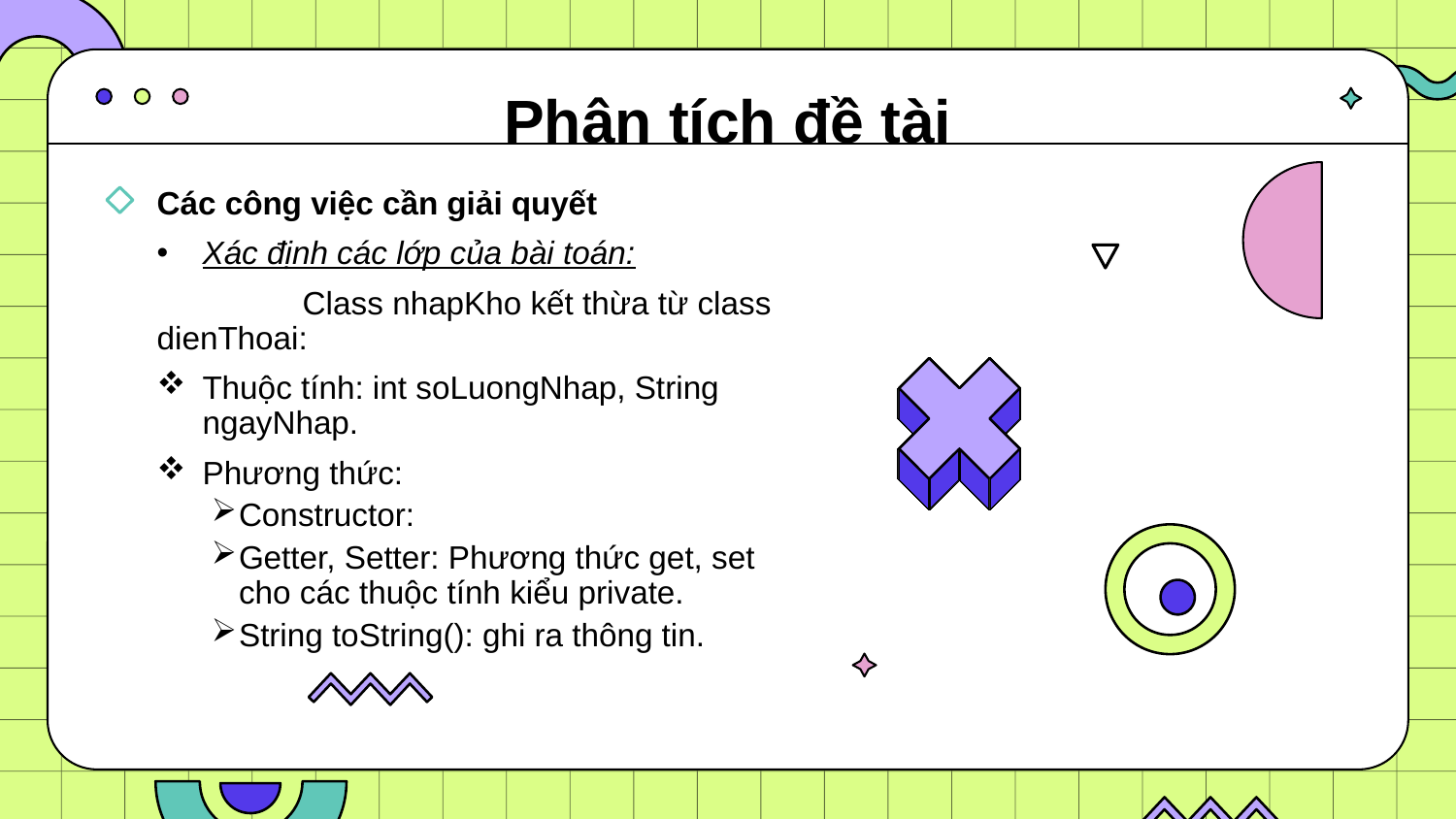

# Phân tích đề tài
Các công việc cần giải quyết
Xác định các lớp của bài toán:
	Class nhapKho kết thừa từ class dienThoai:
Thuộc tính: int soLuongNhap, String ngayNhap.
Phương thức:
Constructor:
Getter, Setter: Phương thức get, set cho các thuộc tính kiểu private.
String toString(): ghi ra thông tin.